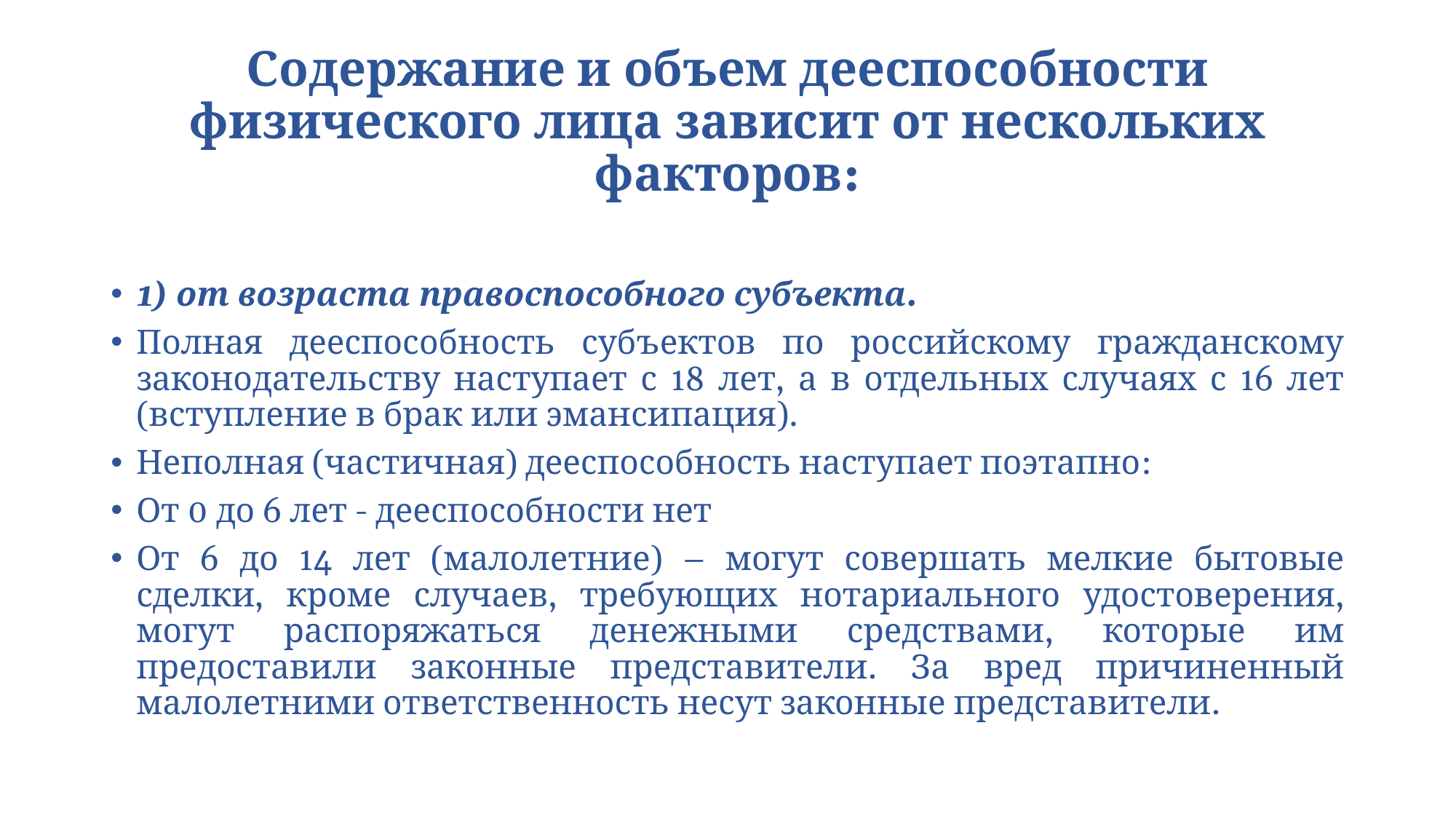

# Содержание и объем дееспособности физического лица зависит от нескольких факторов:
1) от возраста правоспособного субъекта.
Полная дееспособность субъектов по российскому гражданскому законодательству наступает с 18 лет, а в отдельных случаях с 16 лет (вступление в брак или эмансипация).
Неполная (частичная) дееспособность наступает поэтапно:
От 0 до 6 лет - дееспособности нет
От 6 до 14 лет (малолетние) – могут совершать мелкие бытовые сделки, кроме случаев, требующих нотариального удостоверения, могут распоряжаться денежными средствами, которые им предоставили законные представители. За вред причиненный малолетними ответственность несут законные представители.